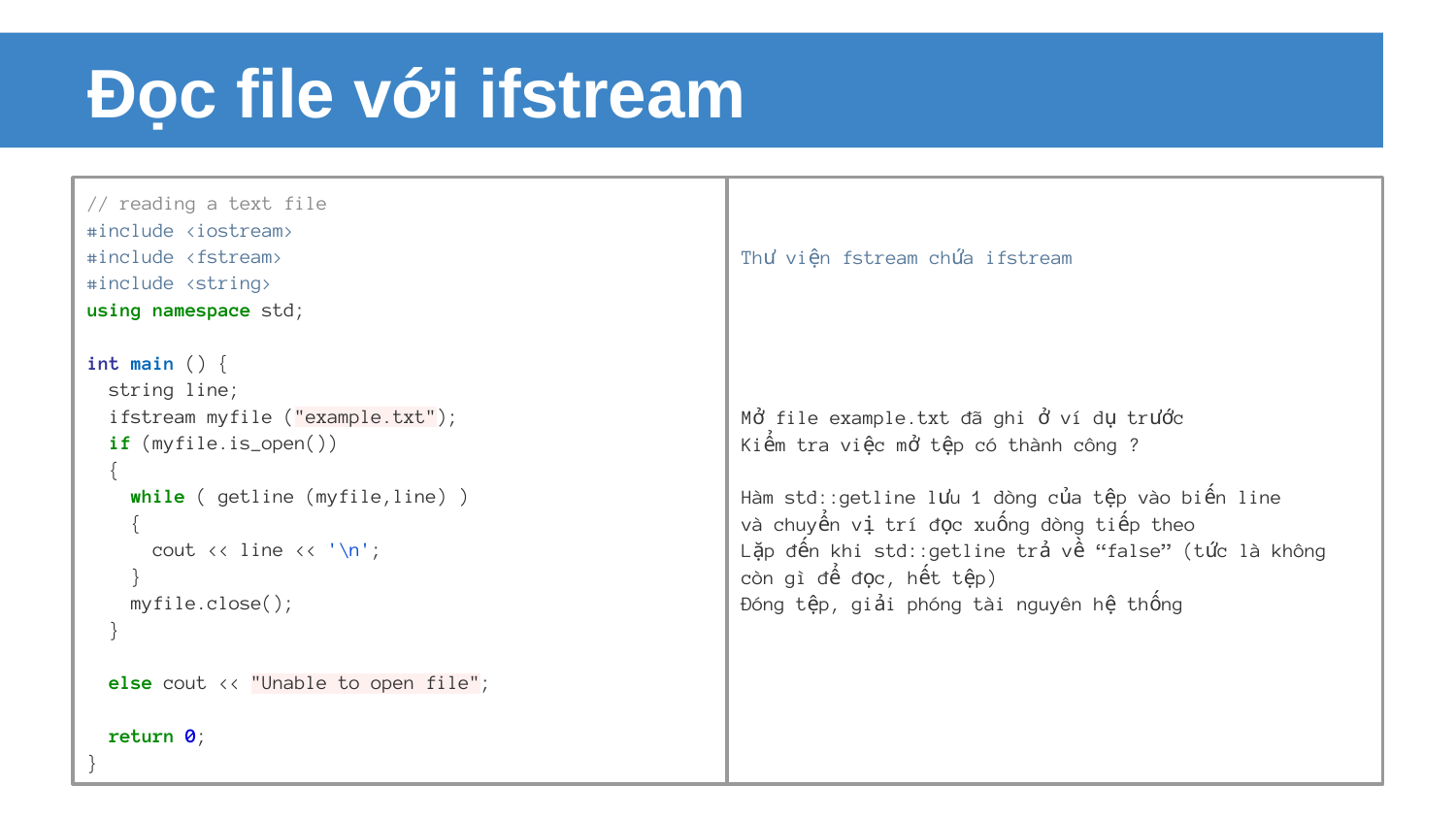

# Đọc file với ifstream

// reading a text file
#include <iostream>
#include <fstream>
#include <string>
using namespace std;
int main () {
  string line;
  ifstream myfile ("example.txt");
  if (myfile.is_open())
  {
    while ( getline (myfile,line) )
    {
      cout << line << '\n';
    }
    myfile.close();
  }
  else cout << "Unable to open file";
  return 0;
}
Thư viện fstream chứa ifstream
Mở file example.txt đã ghi ở ví dụ trước
Kiểm tra việc mở tệp có thành công ?
Hàm std::getline lưu 1 dòng của tệp vào biến line
và chuyển vị trí đọc xuống dòng tiếp theo
Lặp đến khi std::getline trả về “false” (tức là không
còn gì để đọc, hết tệp)
Đóng tệp, giải phóng tài nguyên hệ thống